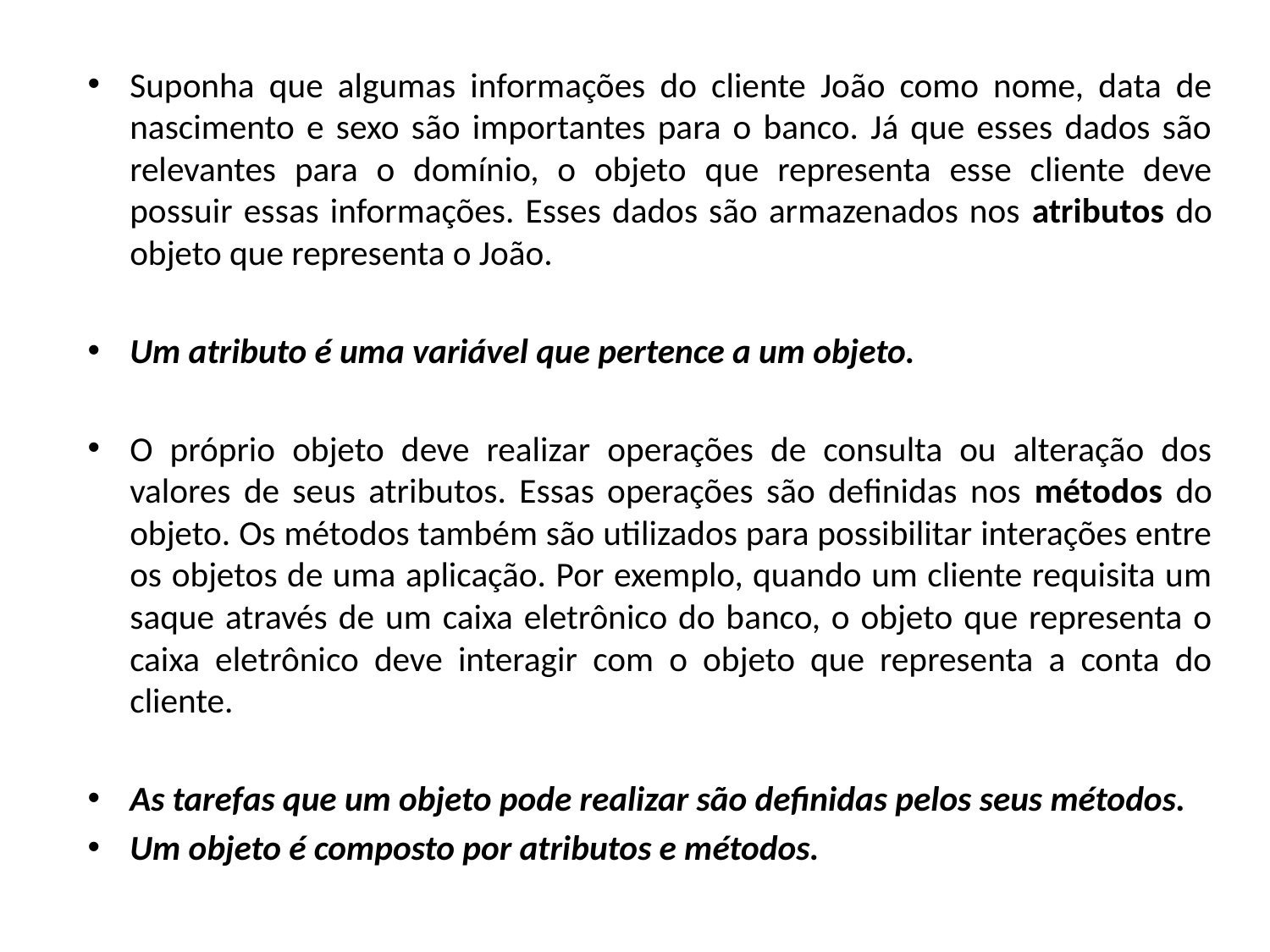

Suponha que algumas informações do cliente João como nome, data de nascimento e sexo são importantes para o banco. Já que esses dados são relevantes para o domínio, o objeto que representa esse cliente deve possuir essas informações. Esses dados são armazenados nos atributos do objeto que representa o João.

Um atributo é uma variável que pertence a um objeto.

O próprio objeto deve realizar operações de consulta ou alteração dos valores de seus atributos. Essas operações são definidas nos métodos do objeto. Os métodos também são utilizados para possibilitar interações entre os objetos de uma aplicação. Por exemplo, quando um cliente requisita um saque através de um caixa eletrônico do banco, o objeto que representa o caixa eletrônico deve interagir com o objeto que representa a conta do cliente.

As tarefas que um objeto pode realizar são definidas pelos seus métodos.
Um objeto é composto por atributos e métodos.